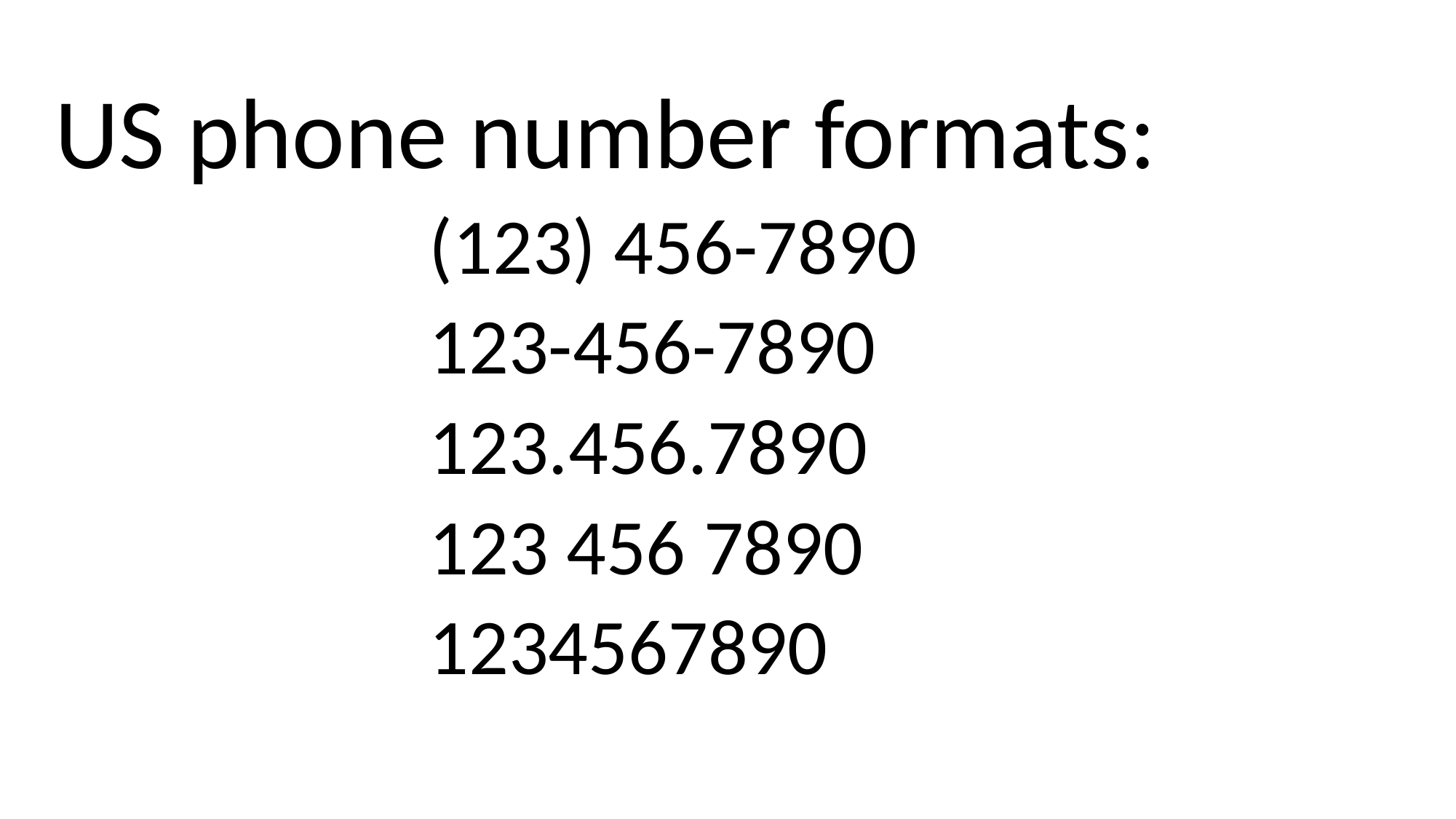

# US phone number formats:
(123) 456-7890
123-456-7890
123.456.7890
123 456 7890
1234567890